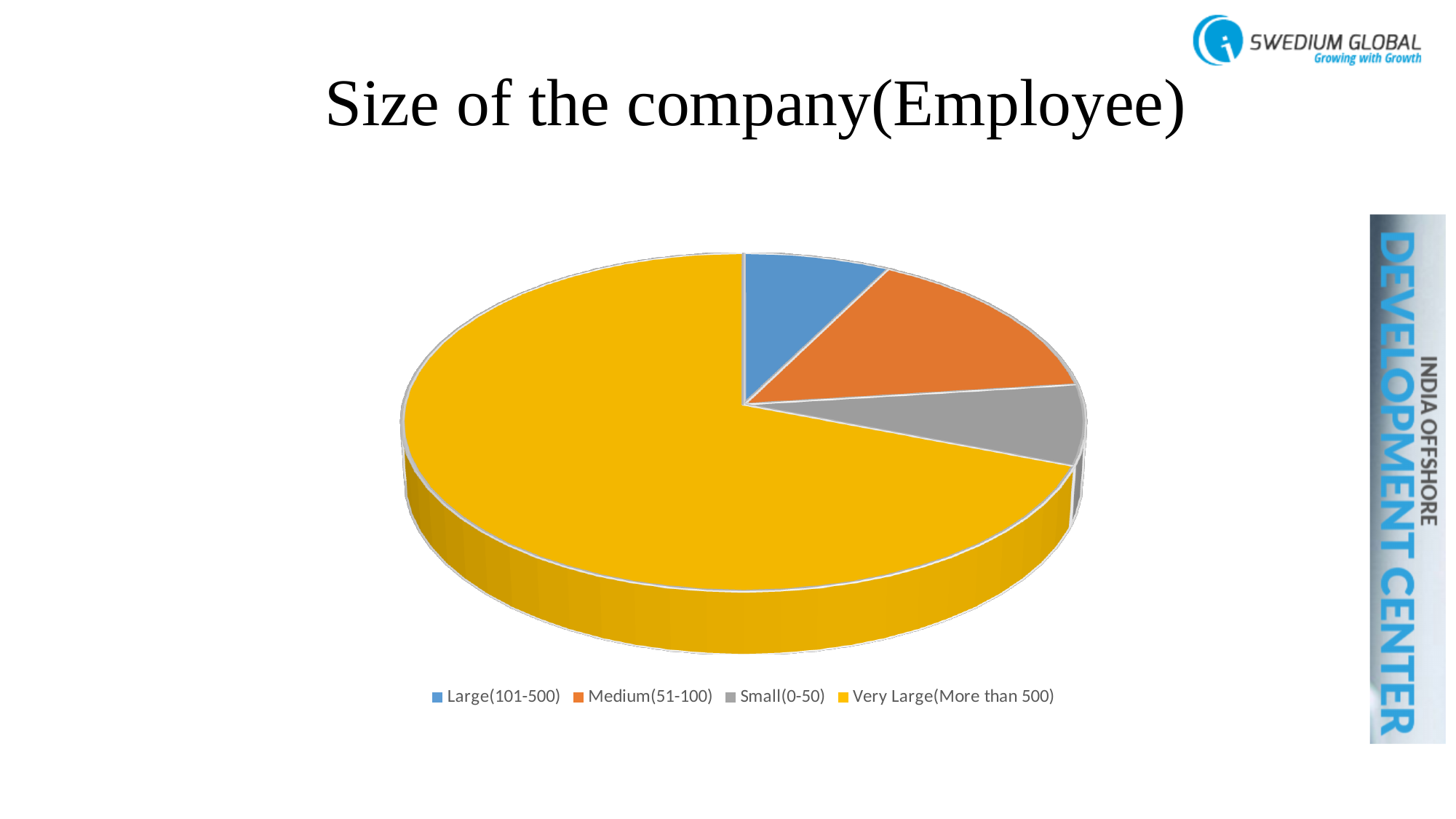

# Size of the company(Employee)

[unsupported chart]